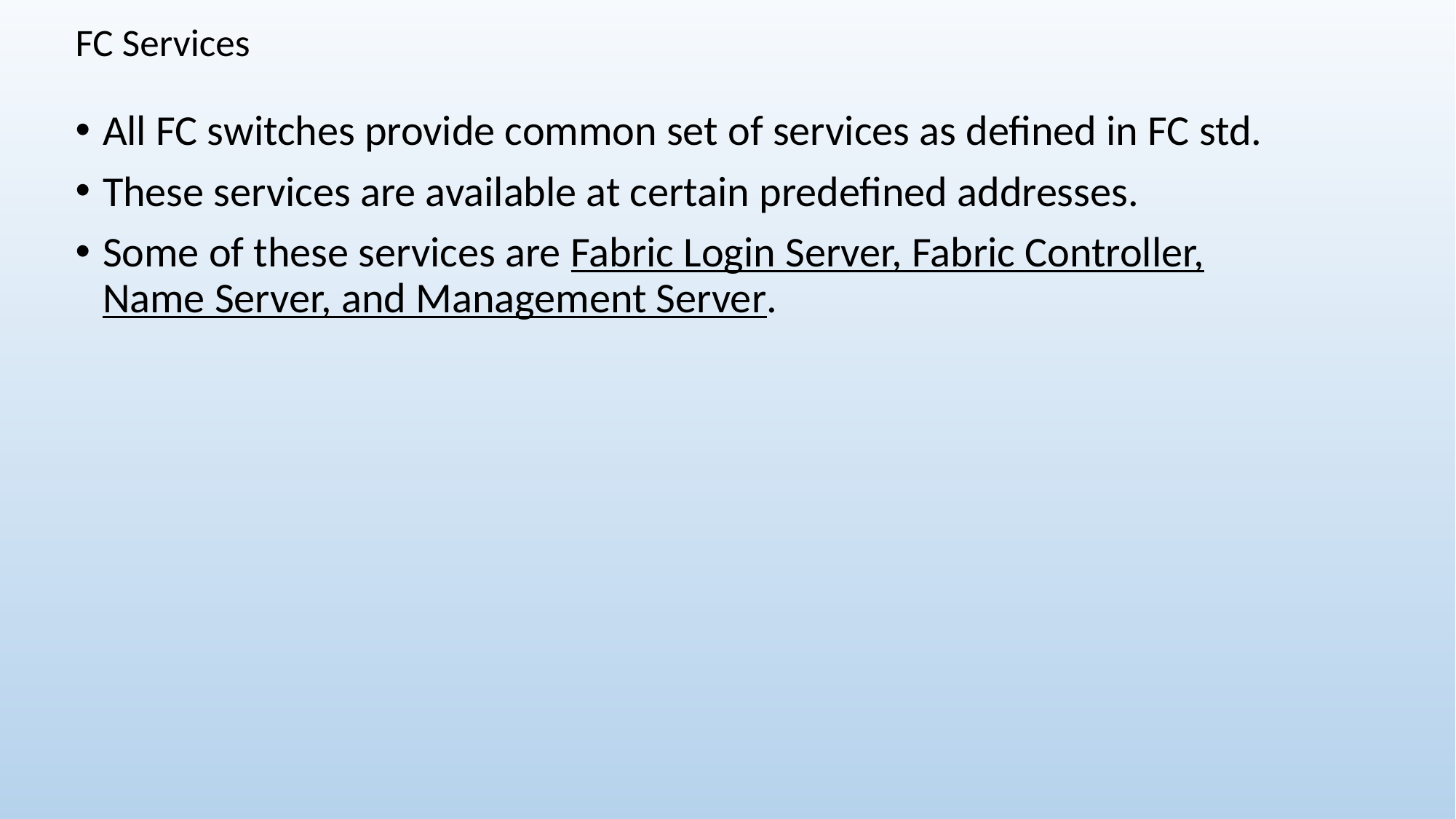

# FC Services
All FC switches provide common set of services as defined in FC std.
These services are available at certain predefined addresses.
Some of these services are Fabric Login Server, Fabric Controller, Name Server, and Management Server.